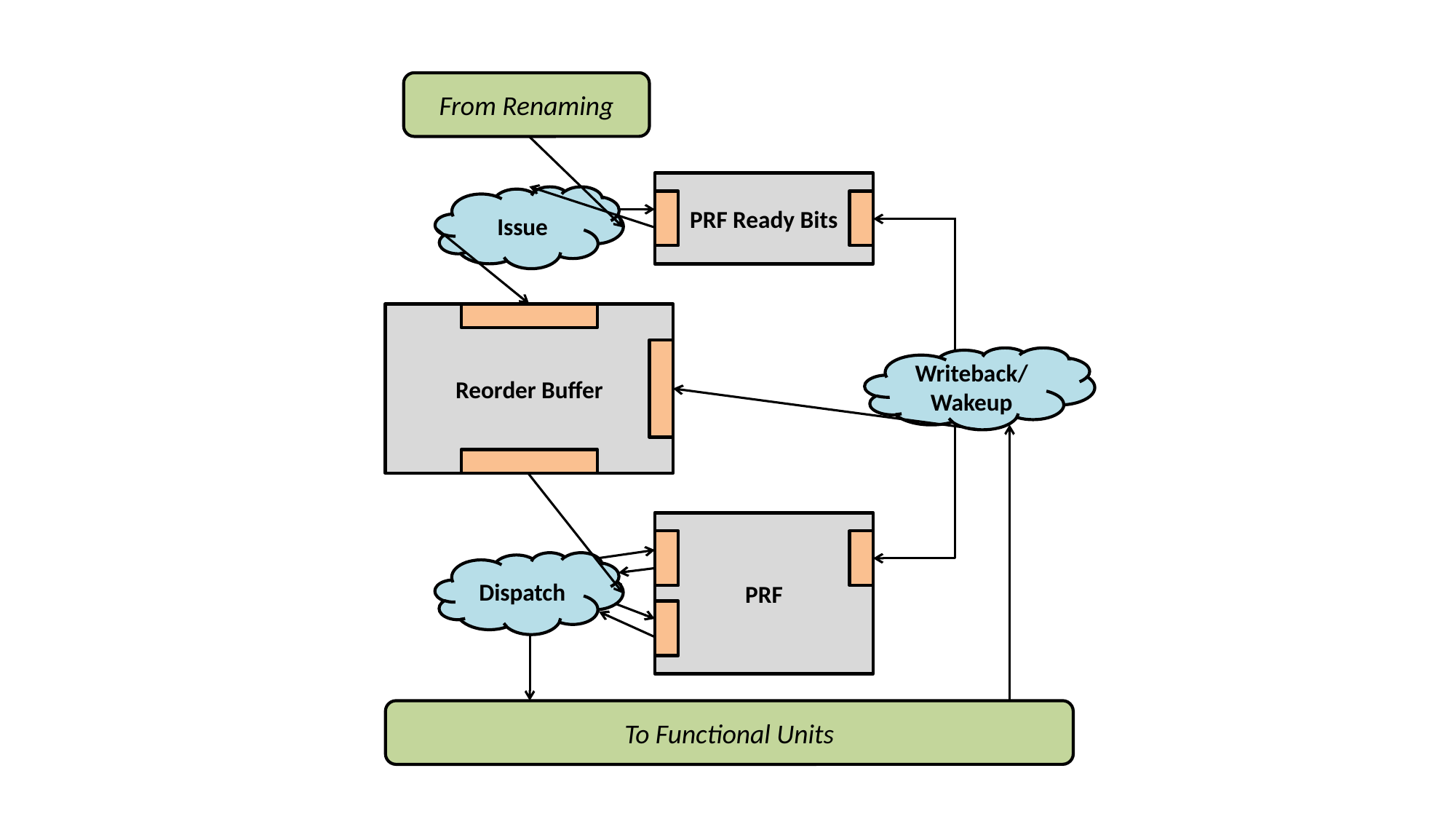

From Renaming
PRF Ready Bits

Issue
Reorder Buffer

Writeback/Wakeup
PRF

Dispatch
To Functional Units